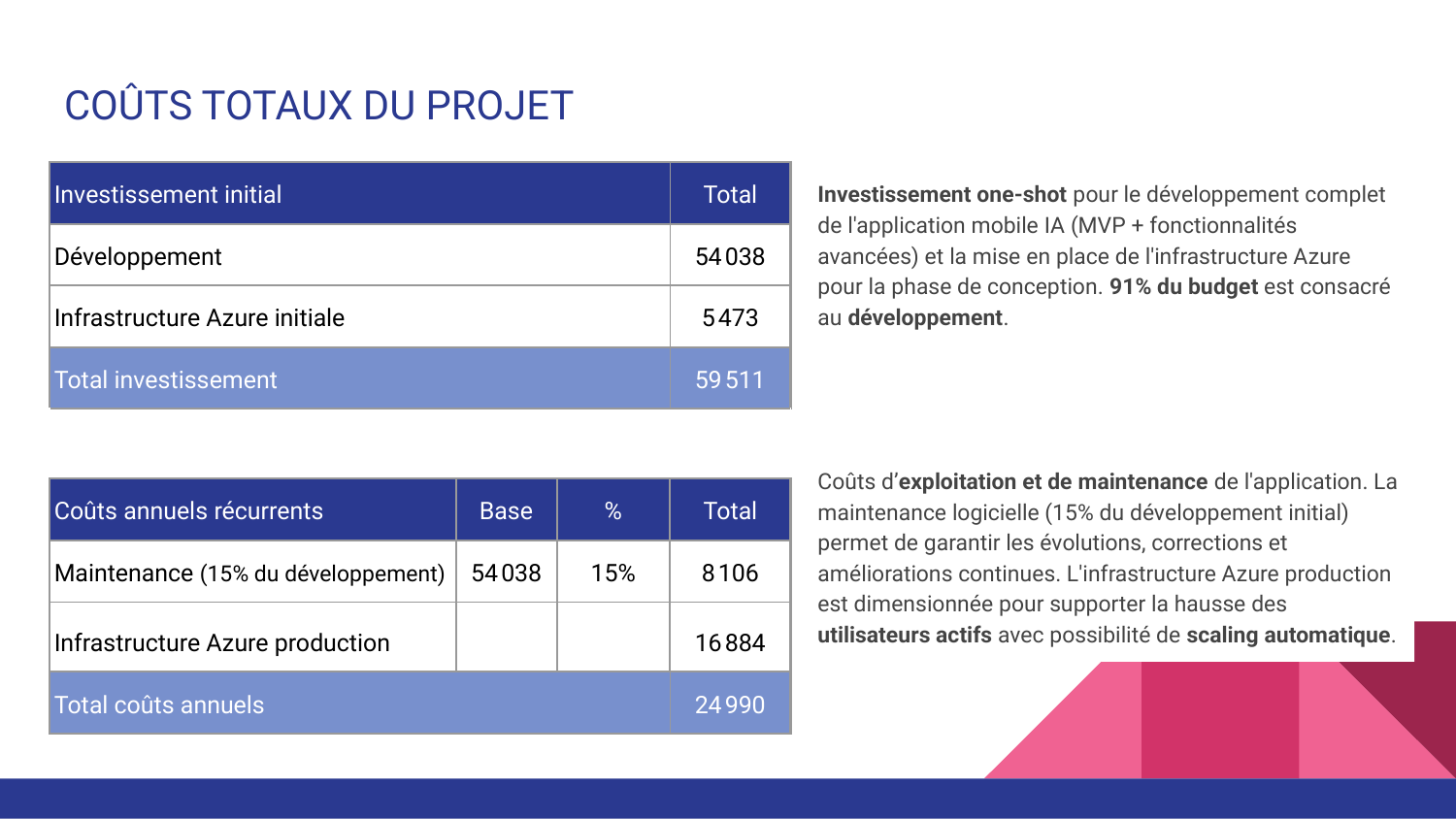

# COÛTS TOTAUX DU PROJET
| Investissement initial |  |  | Total |
| --- | --- | --- | --- |
| Développement |  |  | 54 038 |
| Infrastructure Azure initiale |  |  | 5 473 |
| Total investissement |  |  | 59 511 |
|  |  |  |  |
| Coûts annuels récurrents | Base | % | Total |
| Maintenance (15% du développement) | 54 038 | 15% | 8 106 |
| Infrastructure Azure production |  |  | 16 884 |
| Total coûts annuels |  |  | 24 990 |
Investissement one-shot pour le développement complet de l'application mobile IA (MVP + fonctionnalités avancées) et la mise en place de l'infrastructure Azure pour la phase de conception. 91% du budget est consacré au développement.

Coûts d’exploitation et de maintenance de l'application. La maintenance logicielle (15% du développement initial) permet de garantir les évolutions, corrections et améliorations continues. L'infrastructure Azure production est dimensionnée pour supporter la hausse des  utilisateurs actifs avec possibilité de scaling automatique.